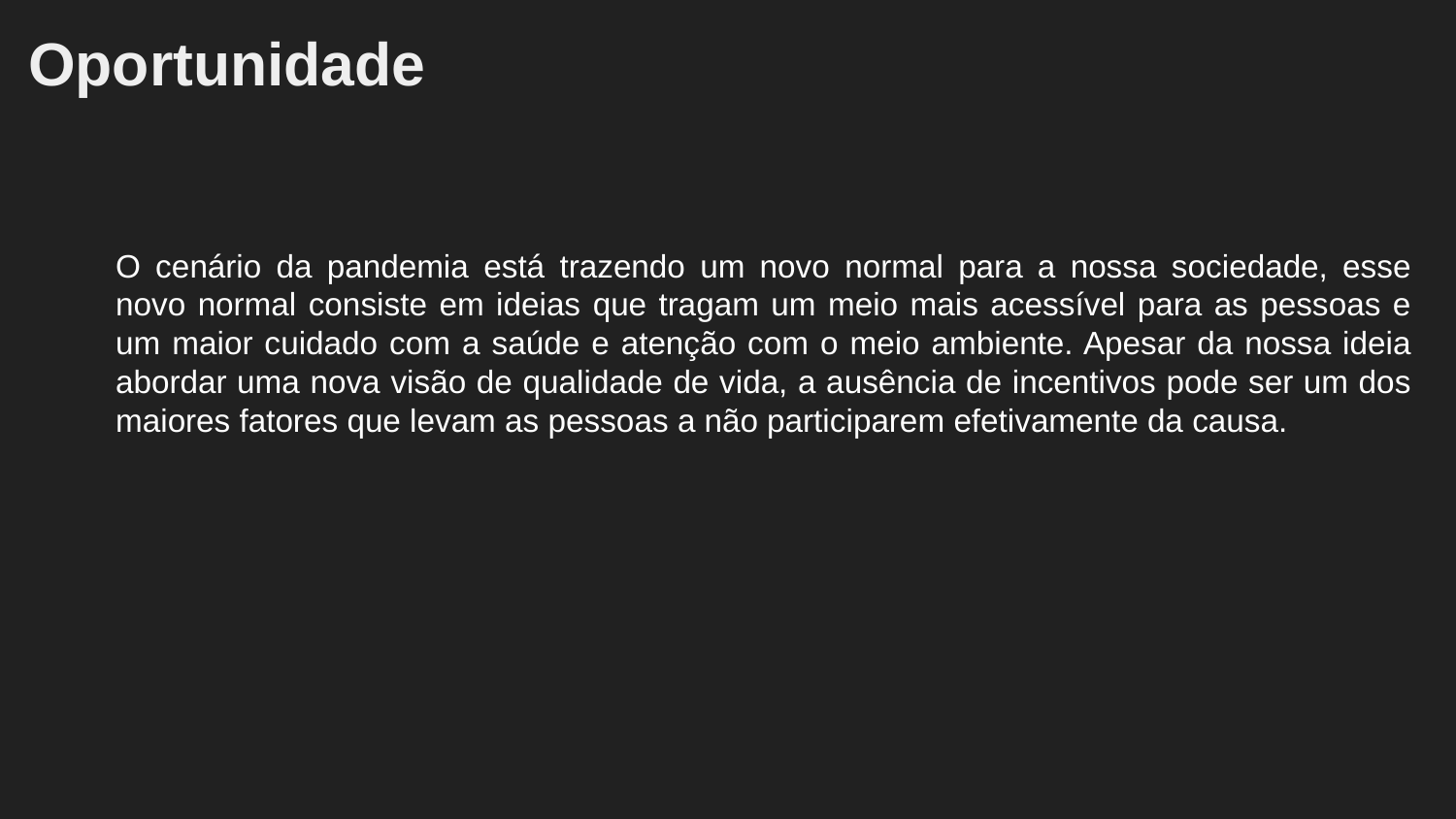

Oportunidade
O cenário da pandemia está trazendo um novo normal para a nossa sociedade, esse novo normal consiste em ideias que tragam um meio mais acessível para as pessoas e um maior cuidado com a saúde e atenção com o meio ambiente. Apesar da nossa ideia abordar uma nova visão de qualidade de vida, a ausência de incentivos pode ser um dos maiores fatores que levam as pessoas a não participarem efetivamente da causa.